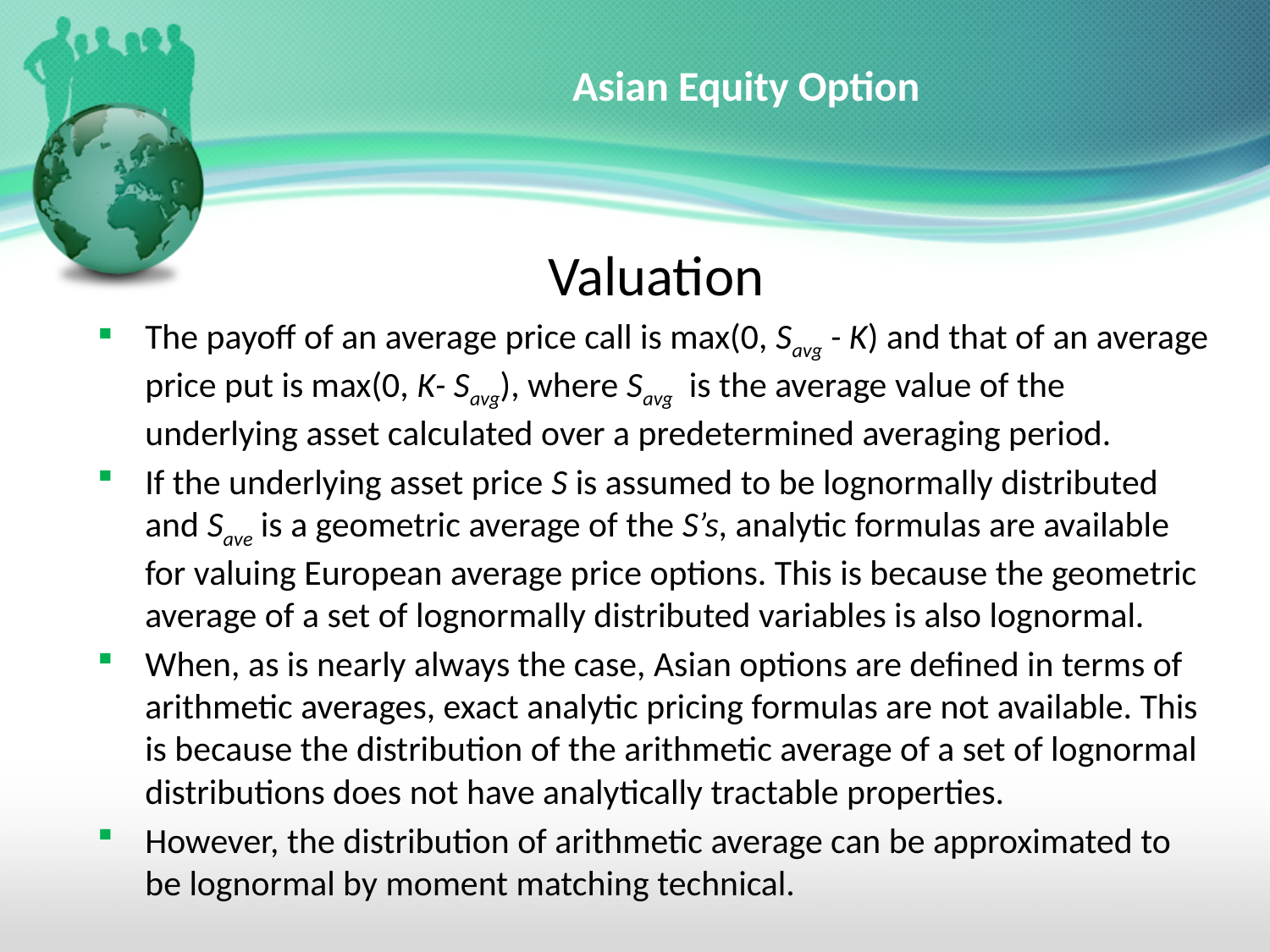

# Asian Equity Option
Valuation
The payoff of an average price call is max(0, Savg - K) and that of an average price put is max(0, K- Savg), where Savg  is the average value of the underlying asset calculated over a predetermined averaging period.
If the underlying asset price S is assumed to be lognormally distributed and Save is a geometric average of the S’s, analytic formulas are available for valuing European average price options. This is because the geometric average of a set of lognormally distributed variables is also lognormal.
When, as is nearly always the case, Asian options are defined in terms of arithmetic averages, exact analytic pricing formulas are not available. This is because the distribution of the arithmetic average of a set of lognormal distributions does not have analytically tractable properties.
However, the distribution of arithmetic average can be approximated to be lognormal by moment matching technical.